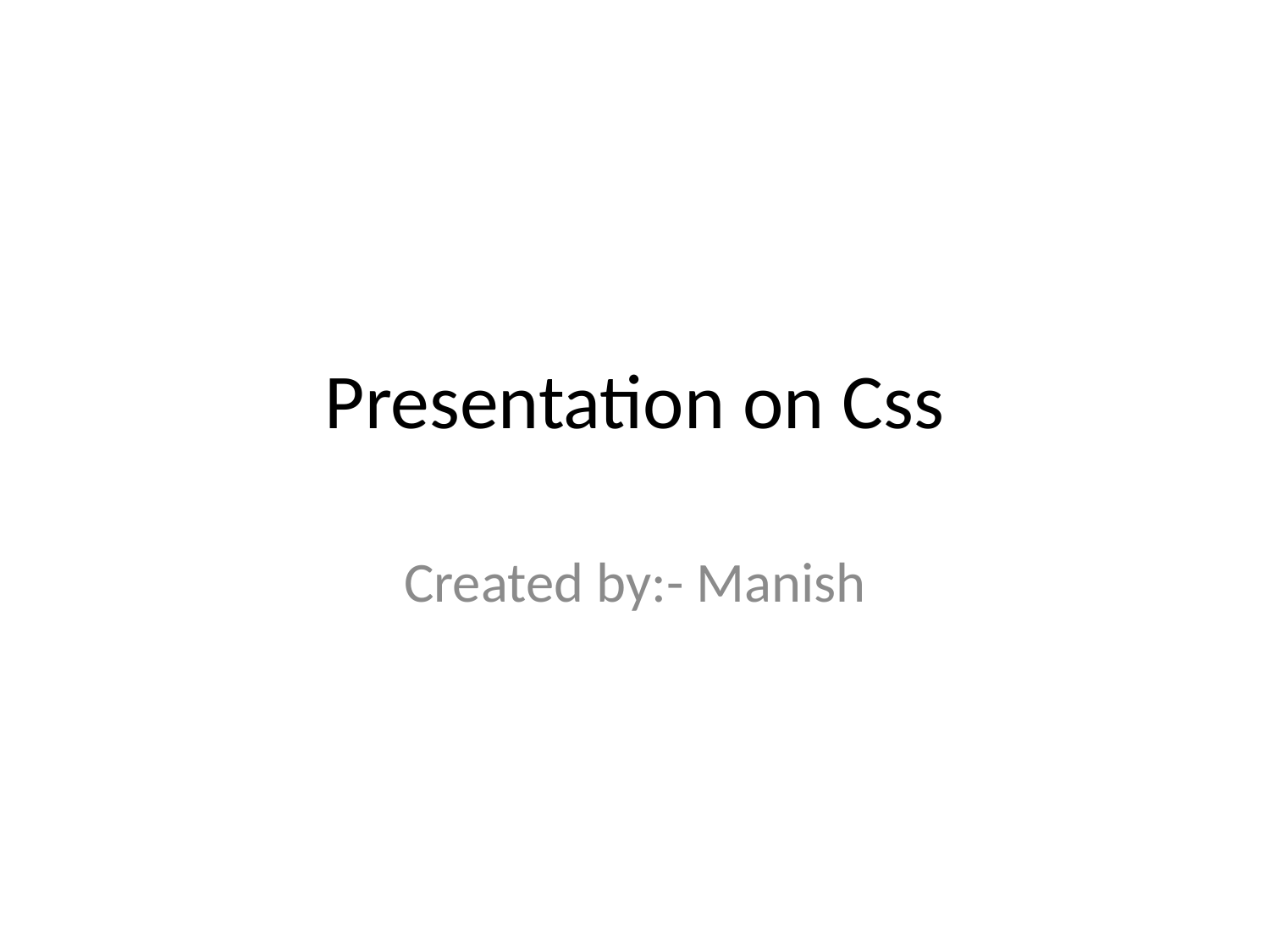

# Presentation on Css
Created by:- Manish